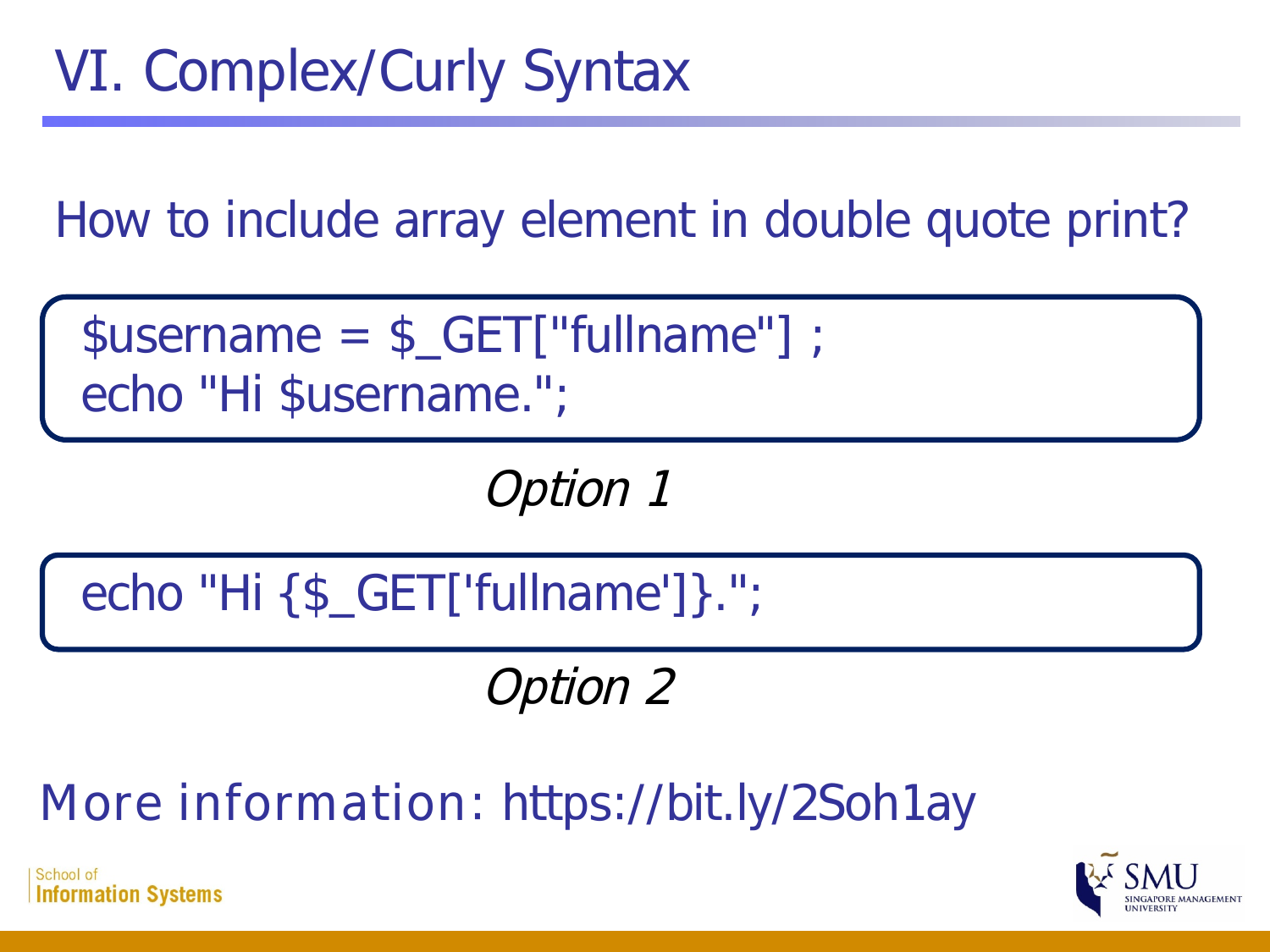

# VI. Complex/Curly Syntax
How to include array element in double quote print?
$username = $_GET["fullname"] ;
echo "Hi $username.";

Option 1
echo "Hi {$_GET['fullname']}.";

Option 2
More information: https://bit.ly/2Soh1ay